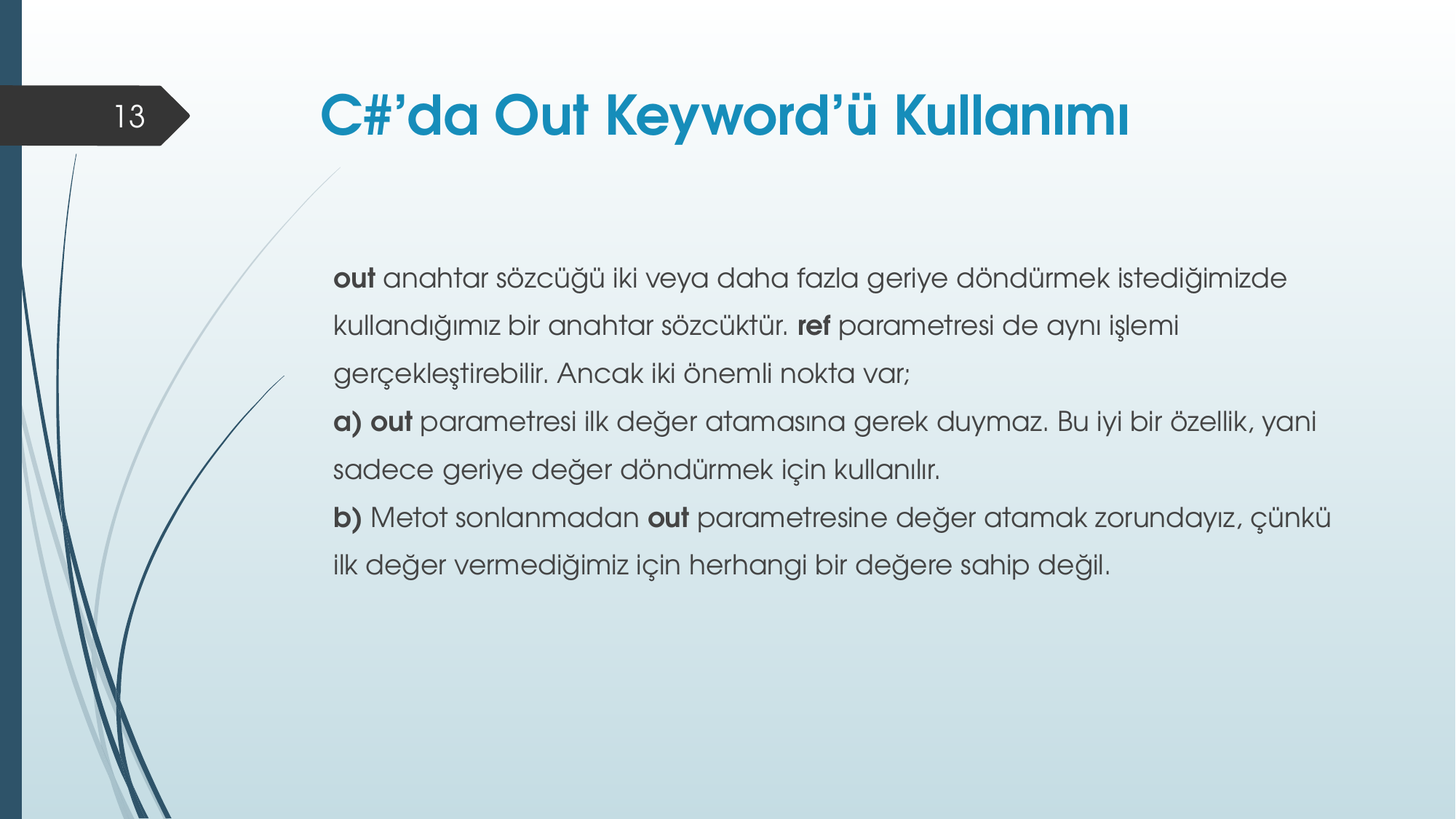

# C#’da Out Keyword’ü Kullanımı
13
out anahtar sözcüğü iki veya daha fazla geriye döndürmek istediğimizde
kullandığımız bir anahtar sözcüktür. ref parametresi de aynı işlemi
gerçekleştirebilir. Ancak iki önemli nokta var;
a) out parametresi ilk değer atamasına gerek duymaz. Bu iyi bir özellik, yani
sadece geriye değer döndürmek için kullanılır.
b) Metot sonlanmadan out parametresine değer atamak zorundayız, çünkü
ilk değer vermediğimiz için herhangi bir değere sahip değil.